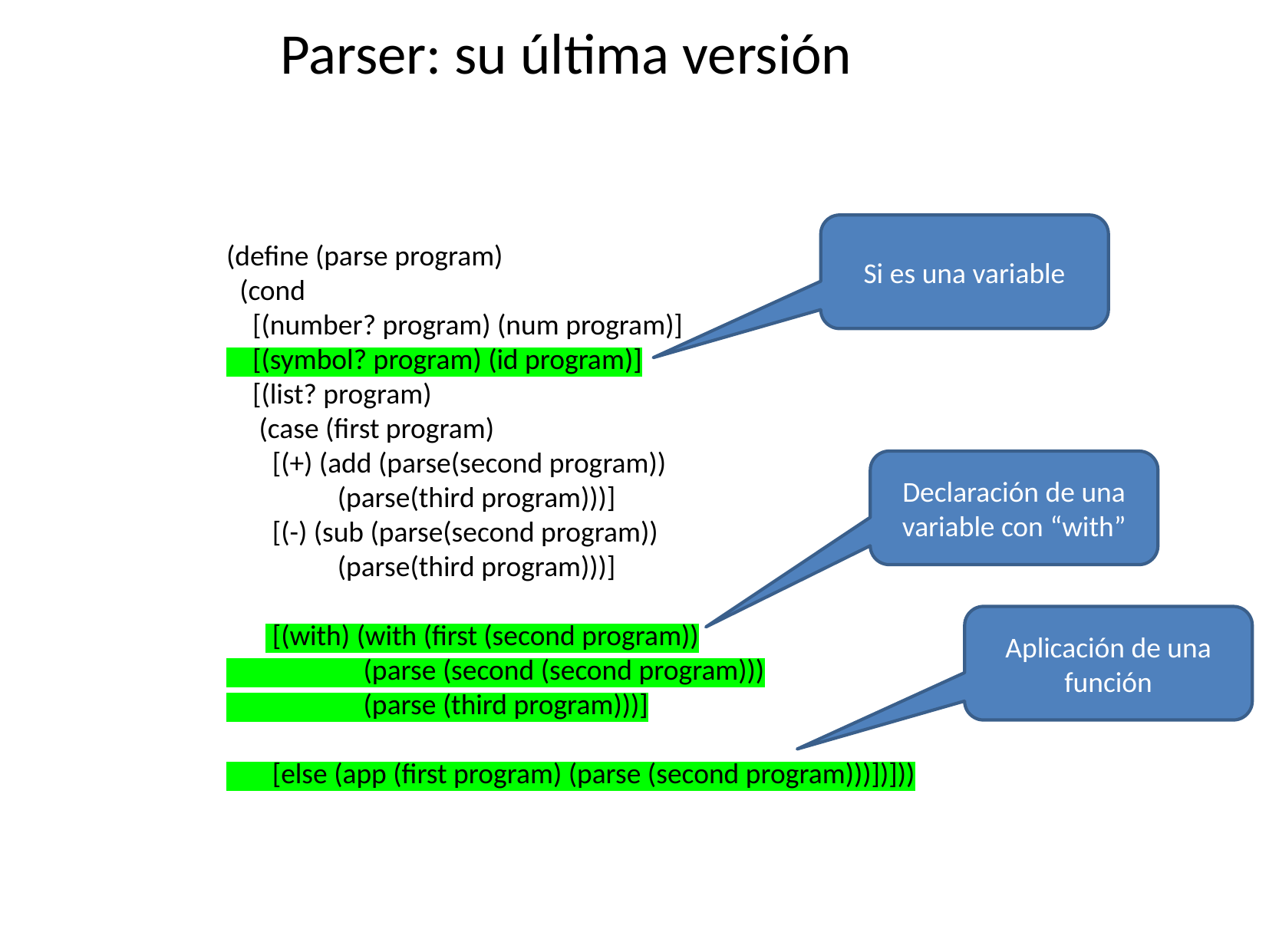

Parser: su última versión
Si es una variable
(define (parse program)
  (cond
    [(number? program) (num program)]
    [(symbol? program) (id program)]
    [(list? program)
     (case (first program)
       [(+) (add (parse(second program))
                 (parse(third program)))]
       [(-) (sub (parse(second program))
                 (parse(third program)))]

       [(with) (with (first (second program))
                     (parse (second (second program)))
                     (parse (third program)))]

       [else (app (first program) (parse (second program)))])]))
Declaración de una variable con “with”
Aplicación de una función